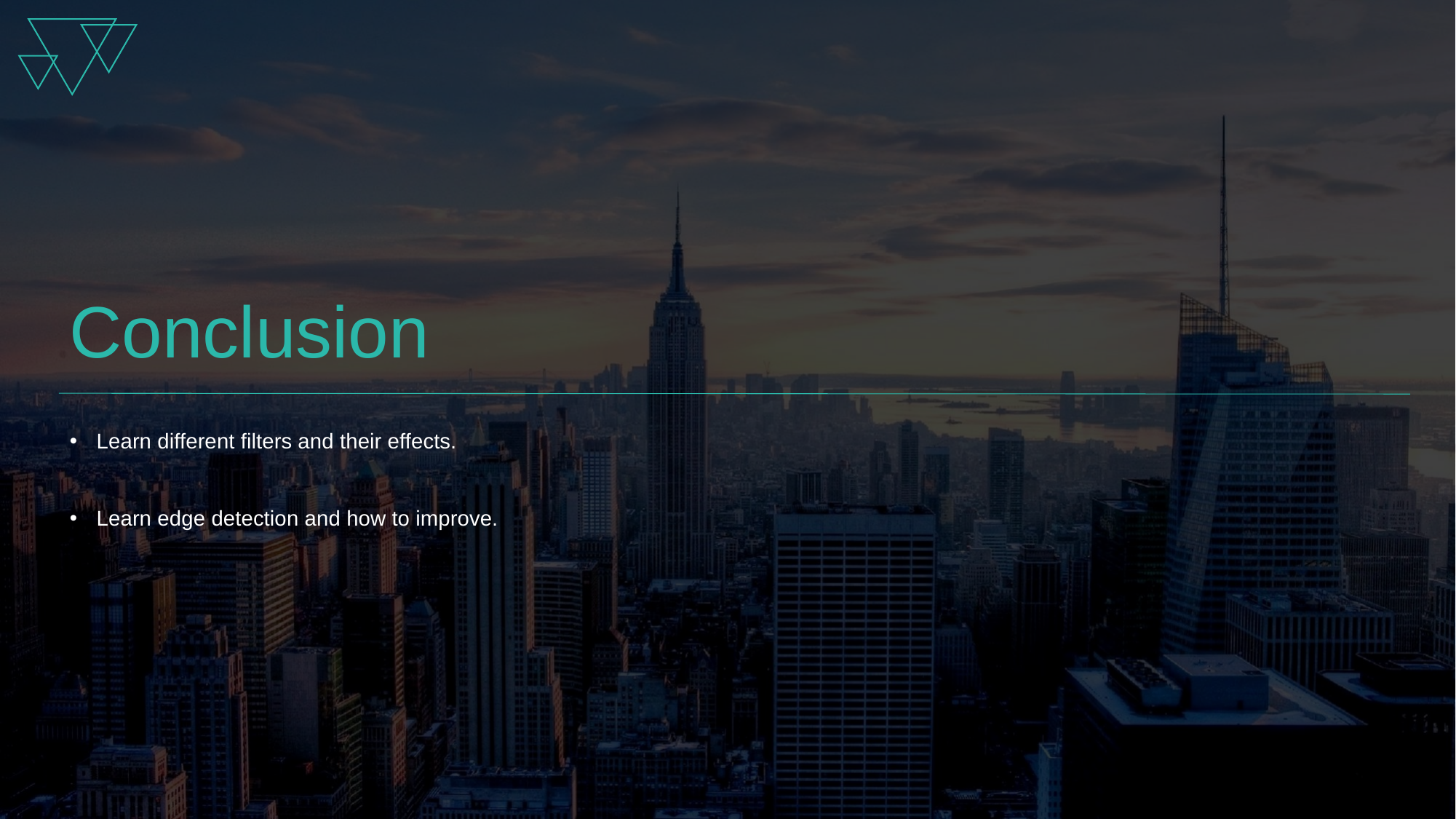

Conclusion
Learn different filters and their effects.

Learn edge detection and how to improve.